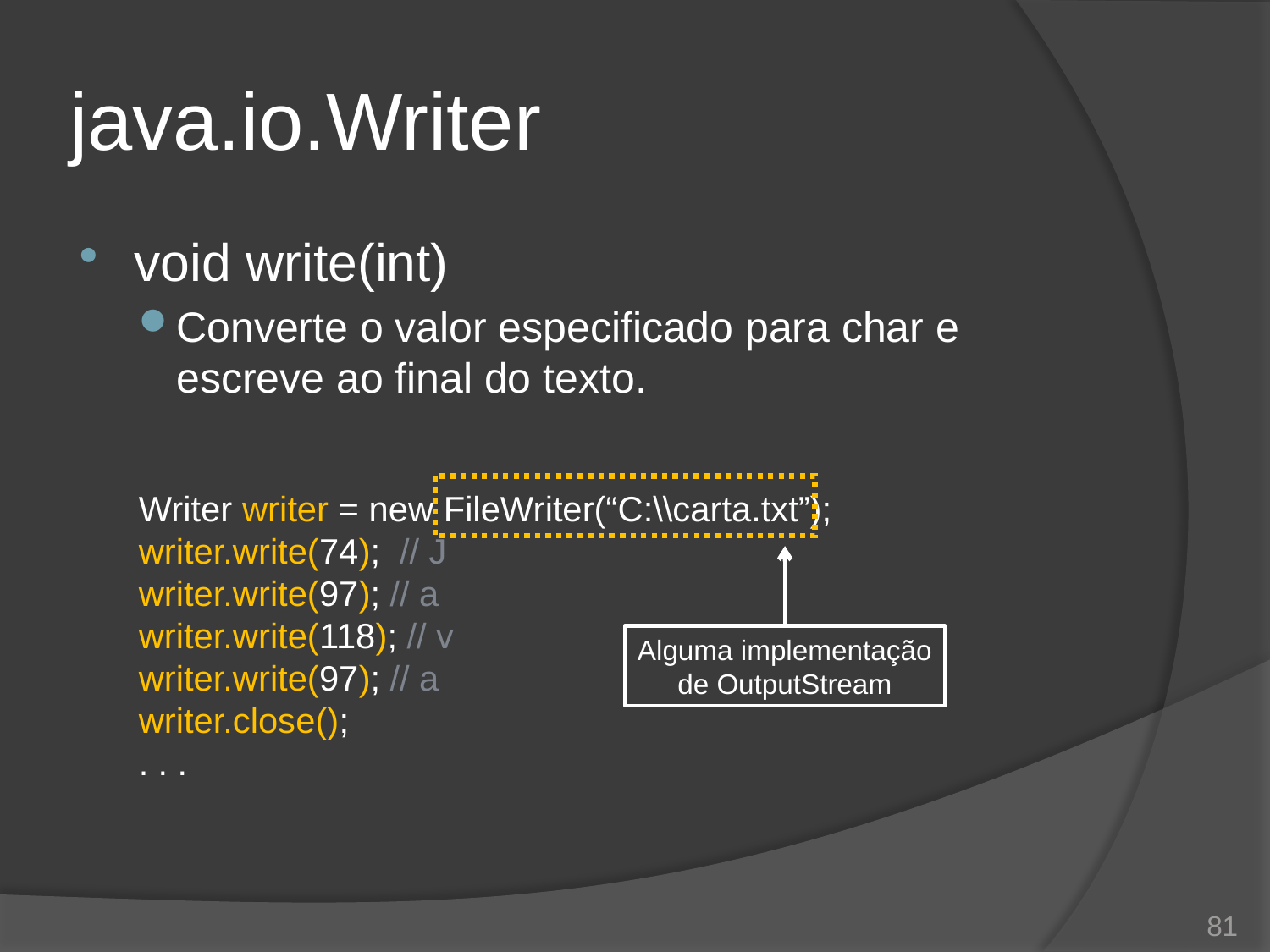

# java.io.Writer
void write(int)
Converte o valor especificado para char e escreve ao final do texto.

Writer writer = new FileWriter(“C:\\carta.txt”);
writer.write(74);  // J
writer.write(97); // a
writer.write(118); // v
writer.write(97); // a
writer.close();
. . .

Alguma implementação de OutputStream
81